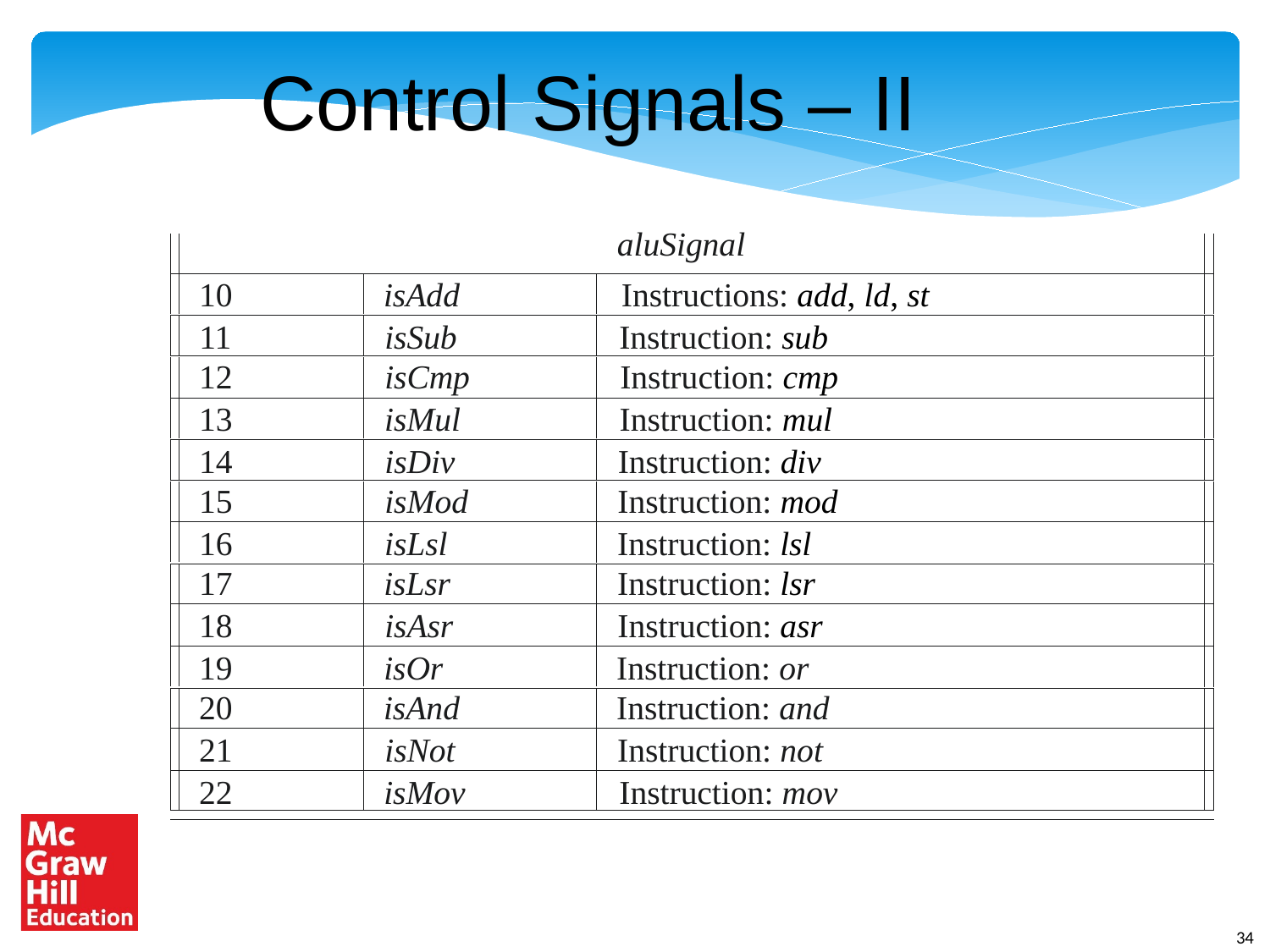

Control Signals – II
aluSignal

10

isAdd

Instructions: add, ld, st

11

isSub

Instruction: sub

12
isCmp
Instruction: cmp

13

isMul

Instruction: mul

14

isDiv

Instruction: div

15
isMod
Instruction: mod

16

isLsl

Instruction: lsl
17
isLsr
Instruction: lsr

18

isAsr

Instruction: asr

19

isOr

Instruction: or
20
isAnd
Instruction: and

21

isNot

Instruction: not

22

isMov

Instruction: mov